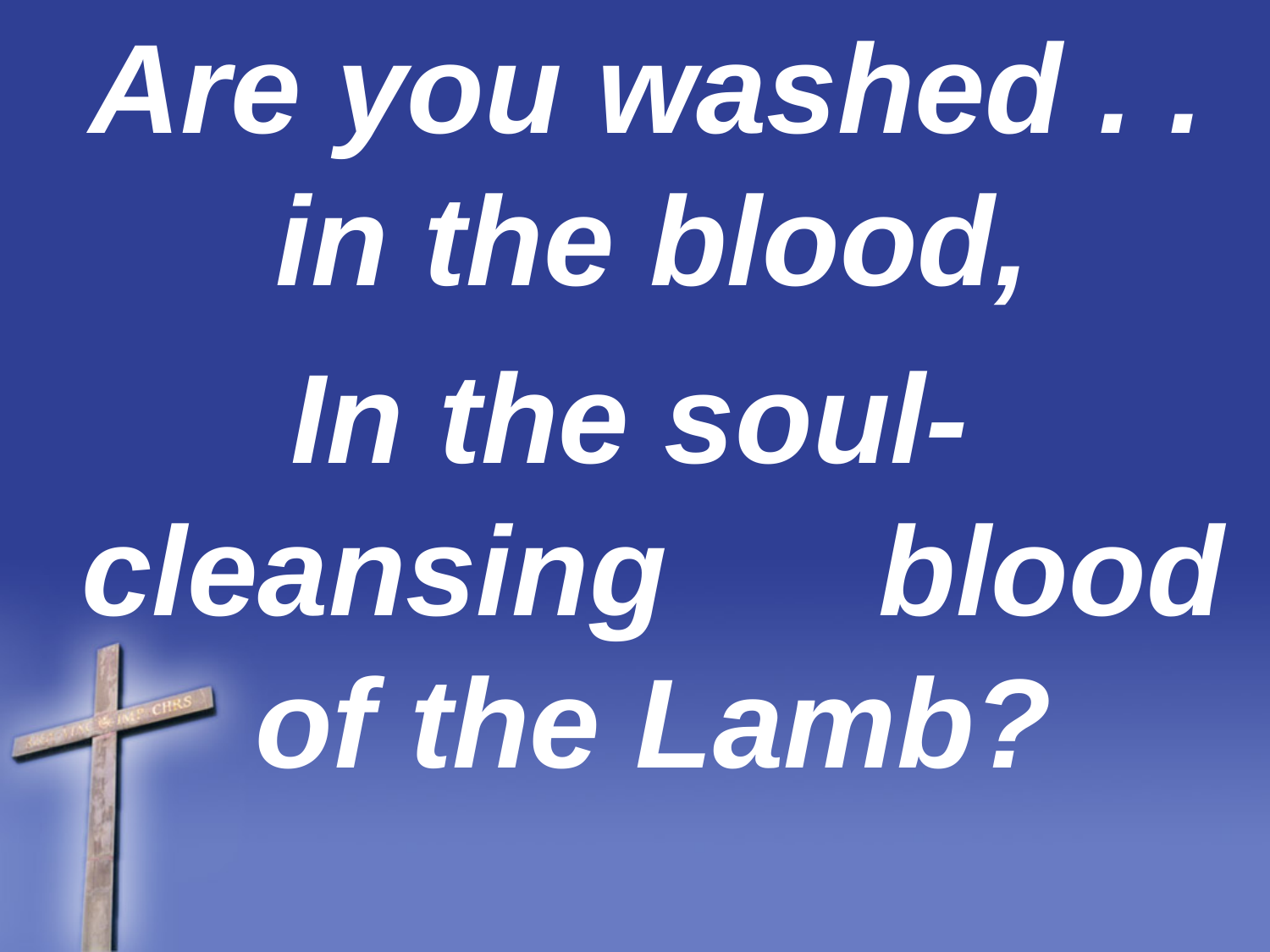

Are you washed . . in the blood,
In the soul-cleansing      blood of the Lamb?